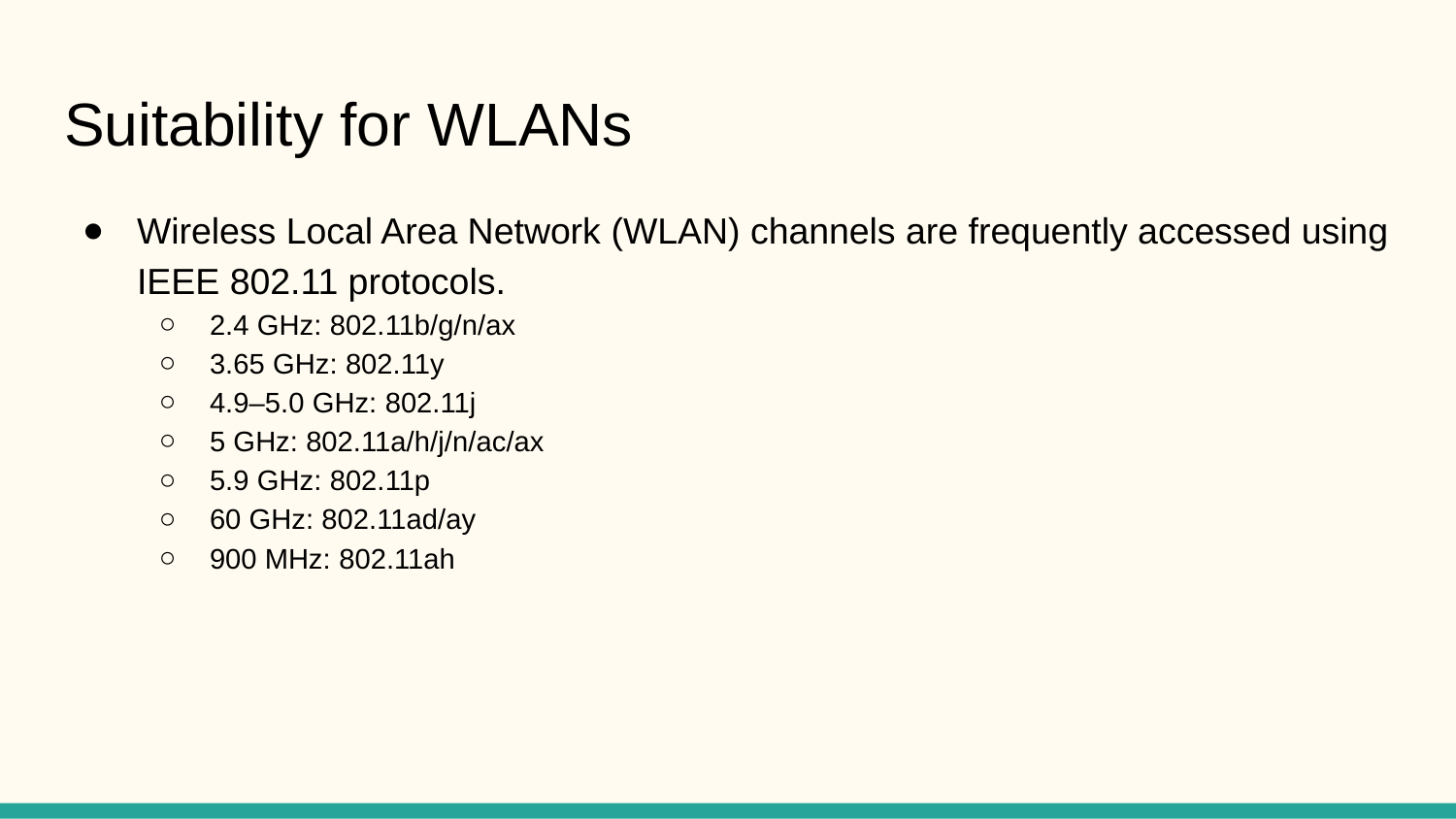

# Suitability for WLANs
Wireless Local Area Network (WLAN) channels are frequently accessed using IEEE 802.11 protocols.
2.4 GHz: 802.11b/g/n/ax
3.65 GHz: 802.11y
4.9–5.0 GHz: 802.11j
5 GHz: 802.11a/h/j/n/ac/ax
5.9 GHz: 802.11p
60 GHz: 802.11ad/ay
900 MHz: 802.11ah